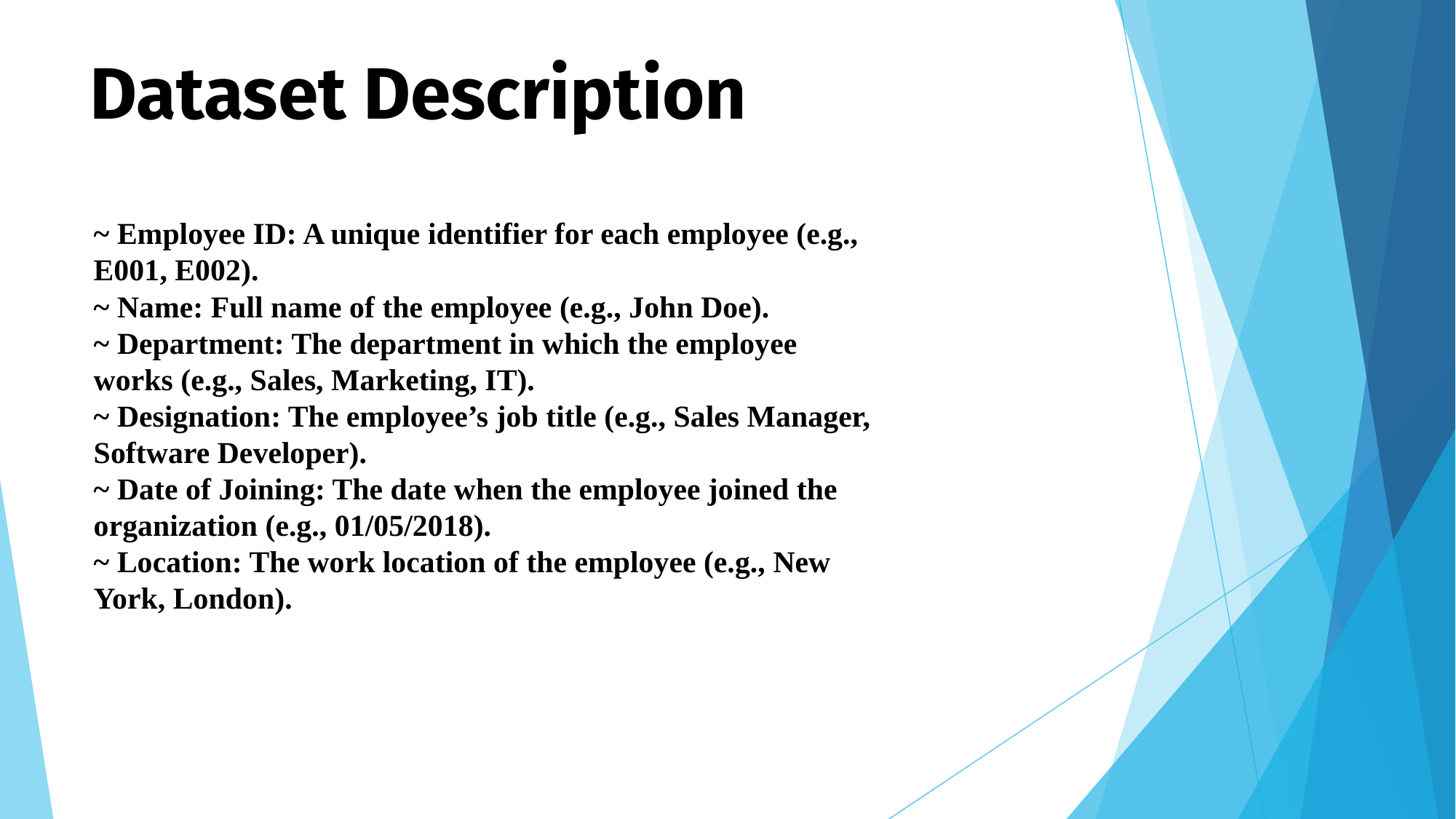

# Dataset Description

~ Employee ID: A unique identifier for each employee (e.g., E001, E002).
~ Name: Full name of the employee (e.g., John Doe).
~ Department: The department in which the employee works (e.g., Sales, Marketing, IT).
~ Designation: The employee’s job title (e.g., Sales Manager, Software Developer).
~ Date of Joining: The date when the employee joined the organization (e.g., 01/05/2018).
~ Location: The work location of the employee (e.g., New York, London).